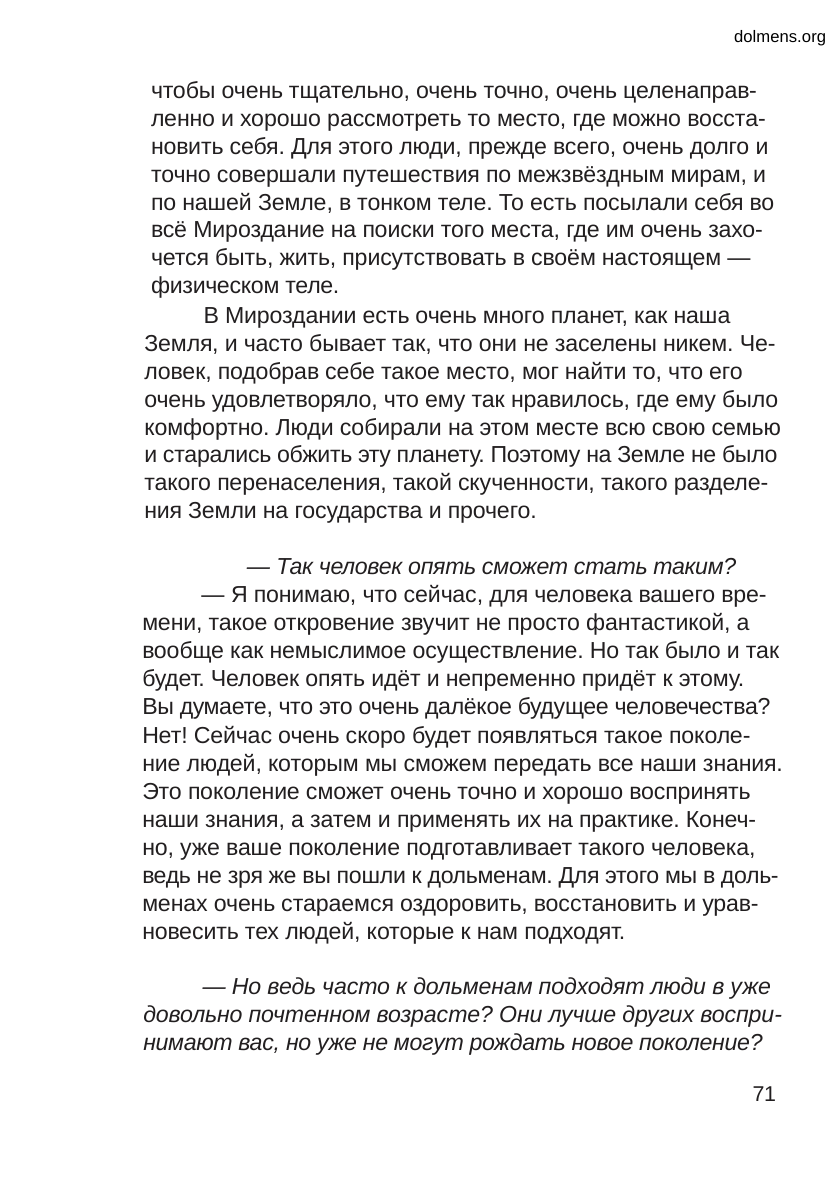

dolmens.org

чтобы очень тщательно, очень точно, очень целенаправ-
ленно и хорошо рассмотреть то место, где можно восста-
новить себя. Для этого люди, прежде всего, очень долго и
точно совершали путешествия по межзвёздным мирам, и
по нашей Земле, в тонком теле. То есть посылали себя во
всё Мироздание на поиски того места, где им очень захо-
чется быть, жить, присутствовать в своём настоящем —
физическом теле.

В Мироздании есть очень много планет, как наша
Земля, и часто бывает так, что они не заселены никем. Че-
ловек, подобрав себе такое место, мог найти то, что его
очень удовлетворяло, что ему так нравилось, где ему было
комфортно. Люди собирали на этом месте всю свою семью
и старались обжить эту планету. Поэтому на Земле не было
такого перенаселения, такой скученности, такого разделе-
ния Земли на государства и прочего.

— Так человек опять сможет стать таким?

— Я понимаю, что сейчас, для человека вашего вре-
мени, такое откровение звучит не просто фантастикой, а
вообще как немыслимое осуществление. Но так было и так
будет. Человек опять идёт и непременно придёт к этому.
Вы думаете, что это очень далёкое будущее человечества?
Нет! Сейчас очень скоро будет появляться такое поколе-
ние людей, которым мы сможем передать все наши знания.
Это поколение сможет очень точно и хорошо воспринять
наши знания, а затем и применять их на практике. Конеч-
но, уже ваше поколение подготавливает такого человека,
ведь не зря же вы пошли к дольменам. Для этого мы в доль-
менах очень стараемся оздоровить, восстановить и урав-
новесить тех людей, которые к нам подходят.

— Но ведь часто к дольменам подходят люди в уже
довольно почтенном возрасте? Они лучше других воспри-
нимают вас, но уже не могут рождать новое поколение?

71